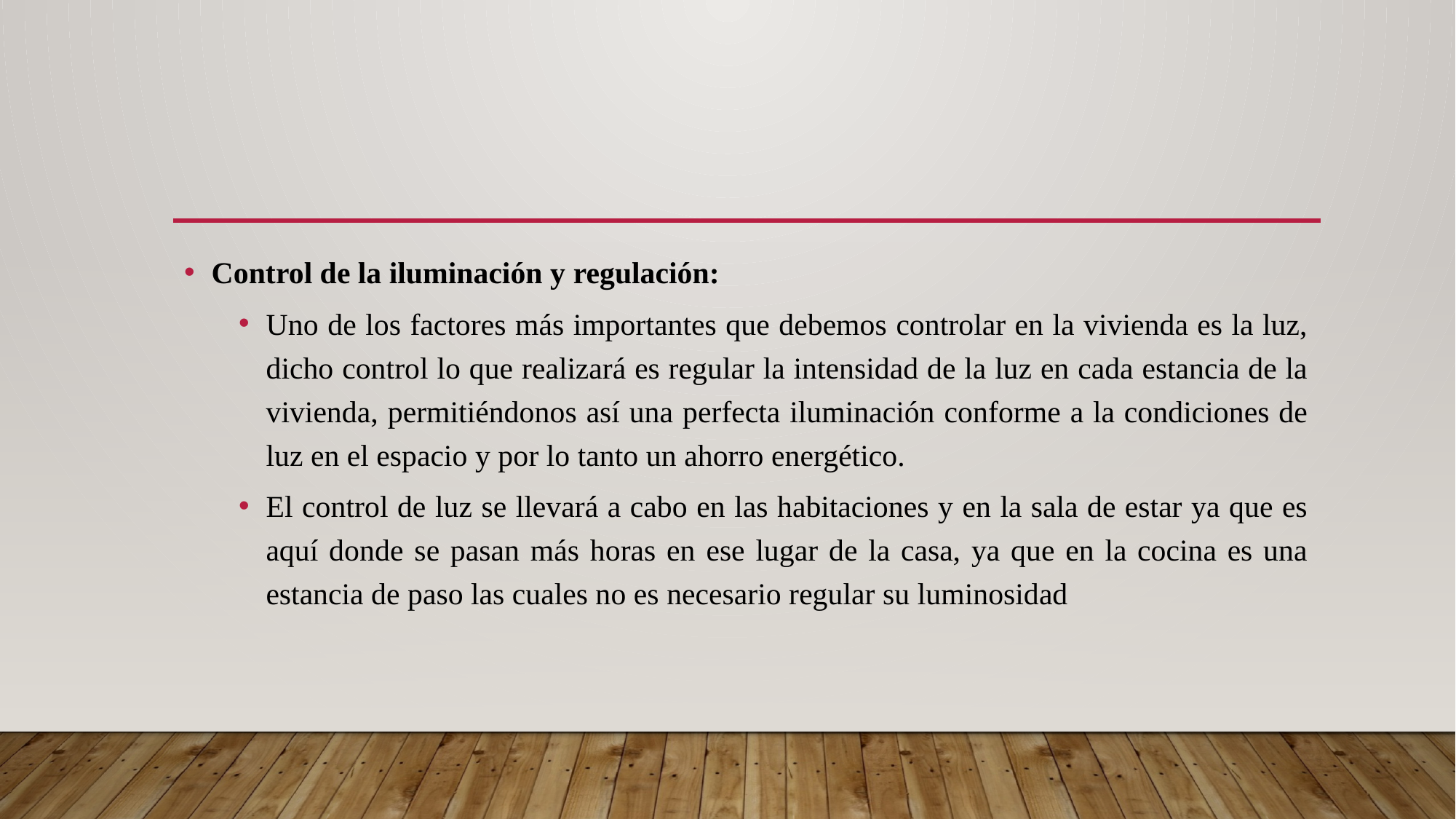

Control de la iluminación y regulación:
Uno de los factores más importantes que debemos controlar en la vivienda es la luz, dicho control lo que realizará es regular la intensidad de la luz en cada estancia de la vivienda, permitiéndonos así una perfecta iluminación conforme a la condiciones de luz en el espacio y por lo tanto un ahorro energético.
El control de luz se llevará a cabo en las habitaciones y en la sala de estar ya que es aquí donde se pasan más horas en ese lugar de la casa, ya que en la cocina es una estancia de paso las cuales no es necesario regular su luminosidad